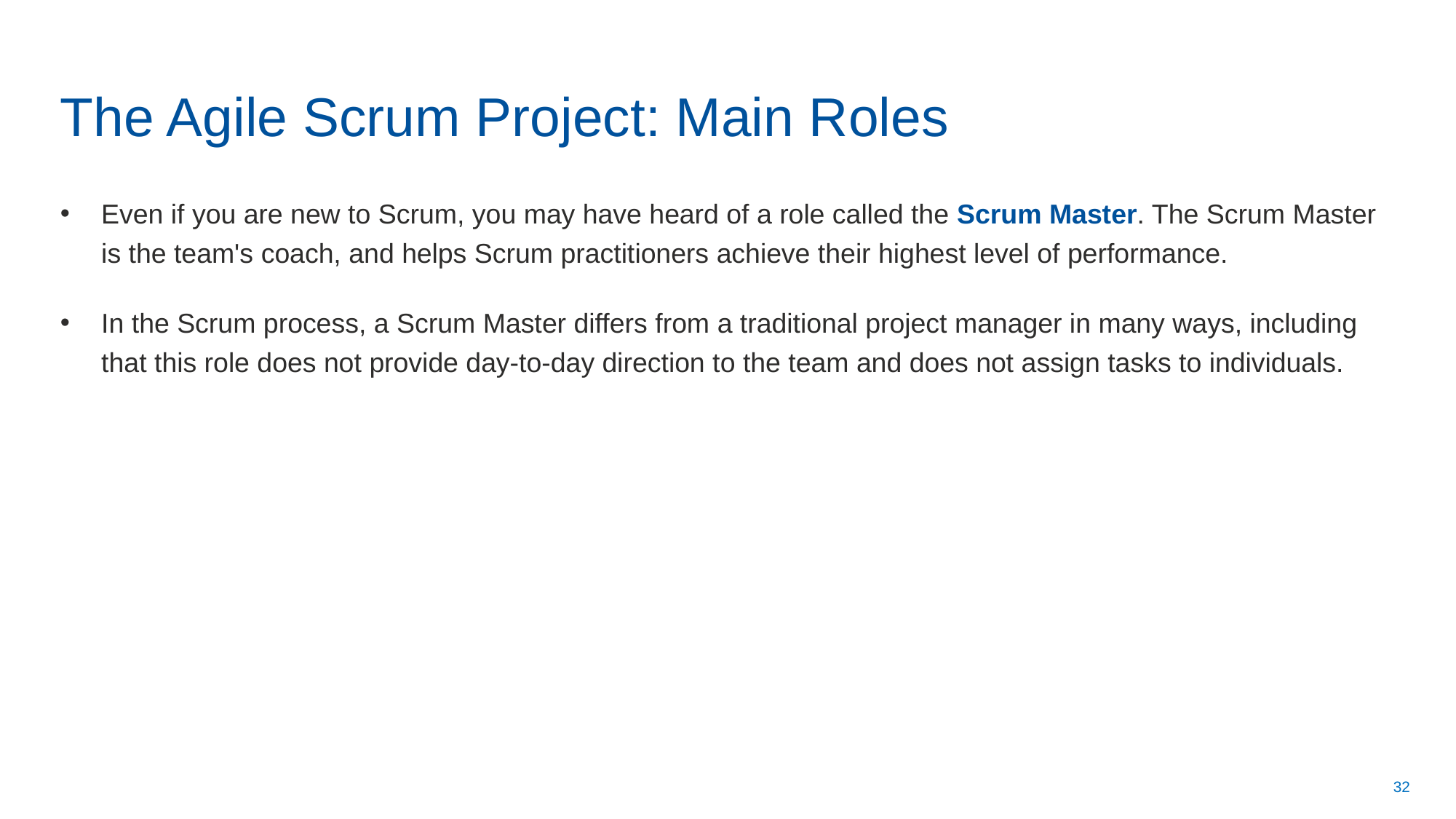

# The Agile Scrum Project: Main Roles
Even if you are new to Scrum, you may have heard of a role called the Scrum Master. The Scrum Master is the team's coach, and helps Scrum practitioners achieve their highest level of performance.
In the Scrum process, a Scrum Master differs from a traditional project manager in many ways, including that this role does not provide day-to-day direction to the team and does not assign tasks to individuals.